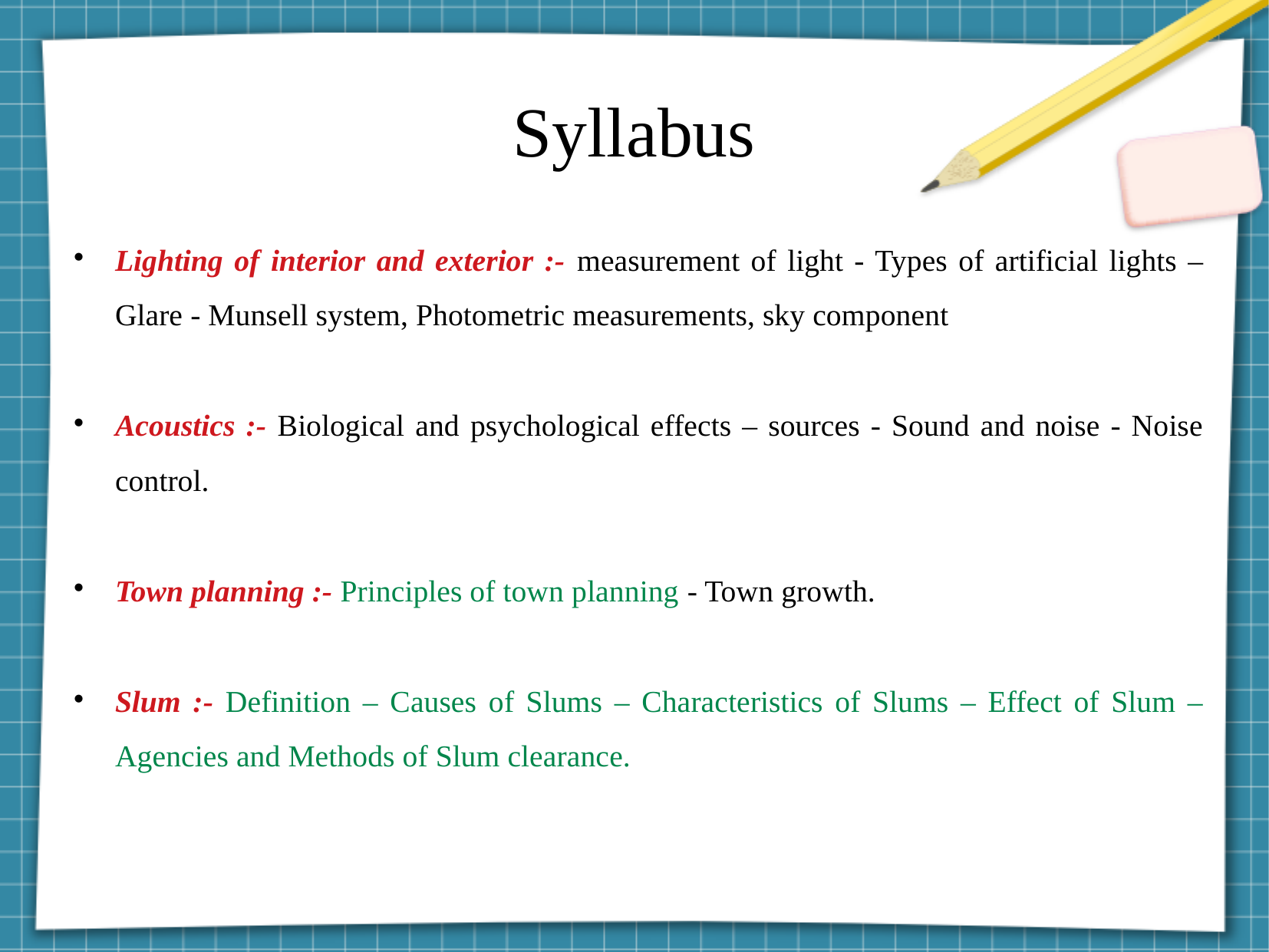

Syllabus
Lighting of interior and exterior :- measurement of light - Types of artificial lights – Glare - Munsell system, Photometric measurements, sky component
Acoustics :- Biological and psychological effects – sources - Sound and noise - Noise control.
Town planning :- Principles of town planning - Town growth.
Slum :- Definition – Causes of Slums – Characteristics of Slums – Effect of Slum – Agencies and Methods of Slum clearance.